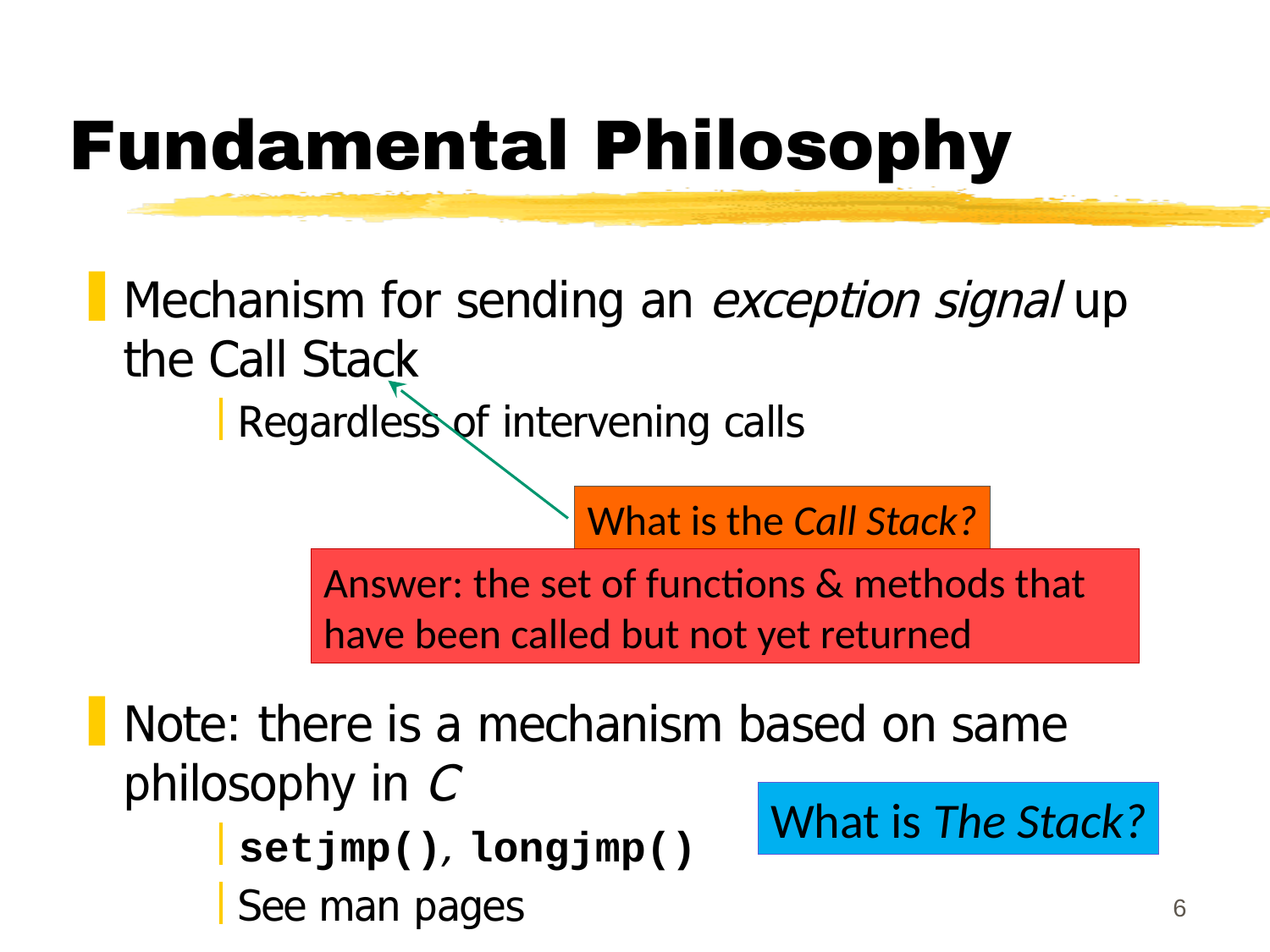

# Fundamental Philosophy
Mechanism for sending an exception signal up the Call Stack
Regardless of intervening calls

Note: there is a mechanism based on same philosophy in C
setjmp(), longjmp()
See man pages
What is the Call Stack?
Answer: the set of functions & methods that have been called but not yet returned
What is The Stack?
6